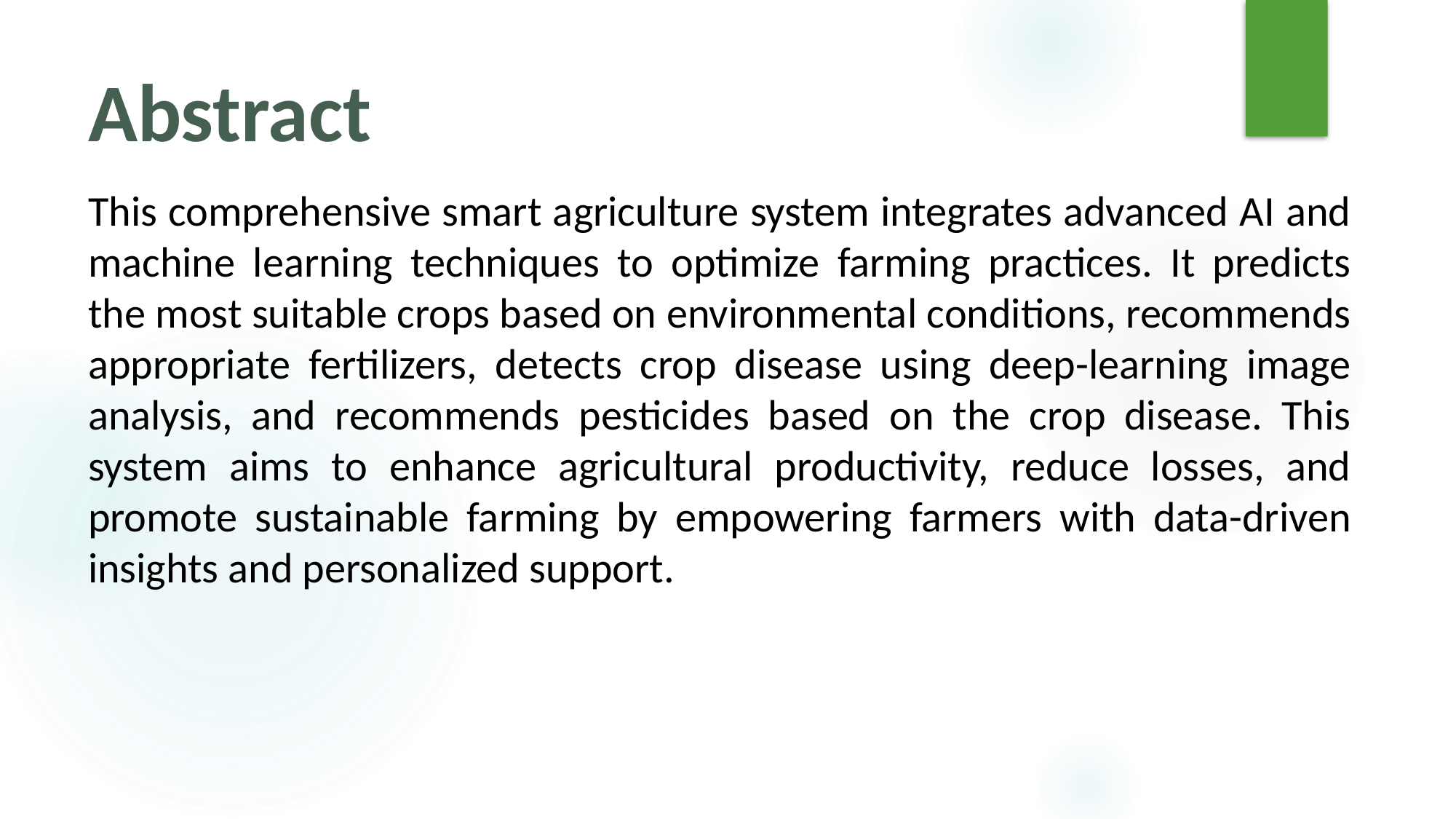

# Abstract
This comprehensive smart agriculture system integrates advanced AI and machine learning techniques to optimize farming practices. It predicts the most suitable crops based on environmental conditions, recommends appropriate fertilizers, detects crop disease using deep-learning image analysis, and recommends pesticides based on the crop disease. This system aims to enhance agricultural productivity, reduce losses, and promote sustainable farming by empowering farmers with data-driven insights and personalized support.